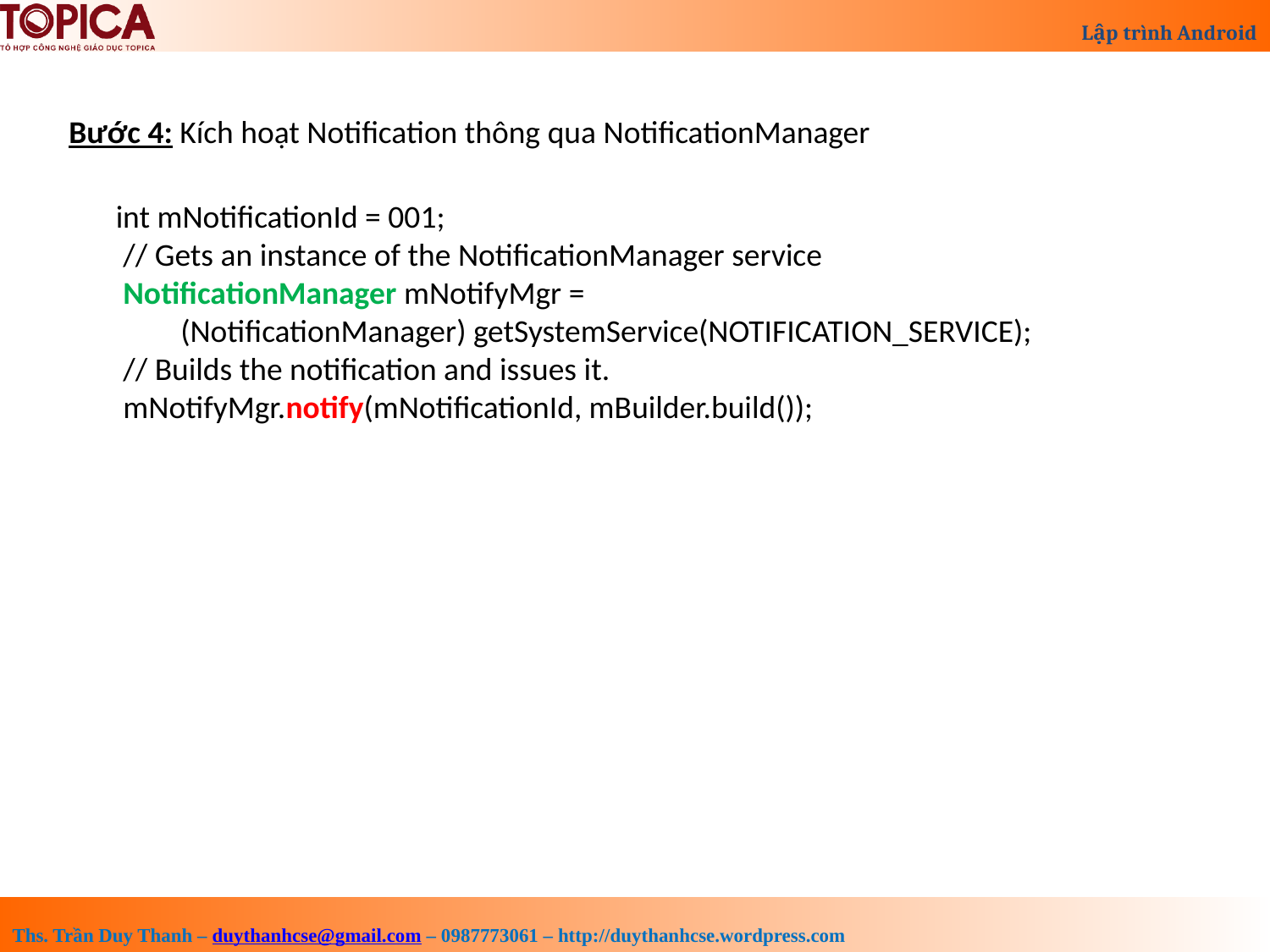

Bước 4: Kích hoạt Notification thông qua NotificationManager
       int mNotificationId = 001;
        // Gets an instance of the NotificationManager service
        NotificationManager mNotifyMgr =
                (NotificationManager) getSystemService(NOTIFICATION_SERVICE);
        // Builds the notification and issues it.
        mNotifyMgr.notify(mNotificationId, mBuilder.build());